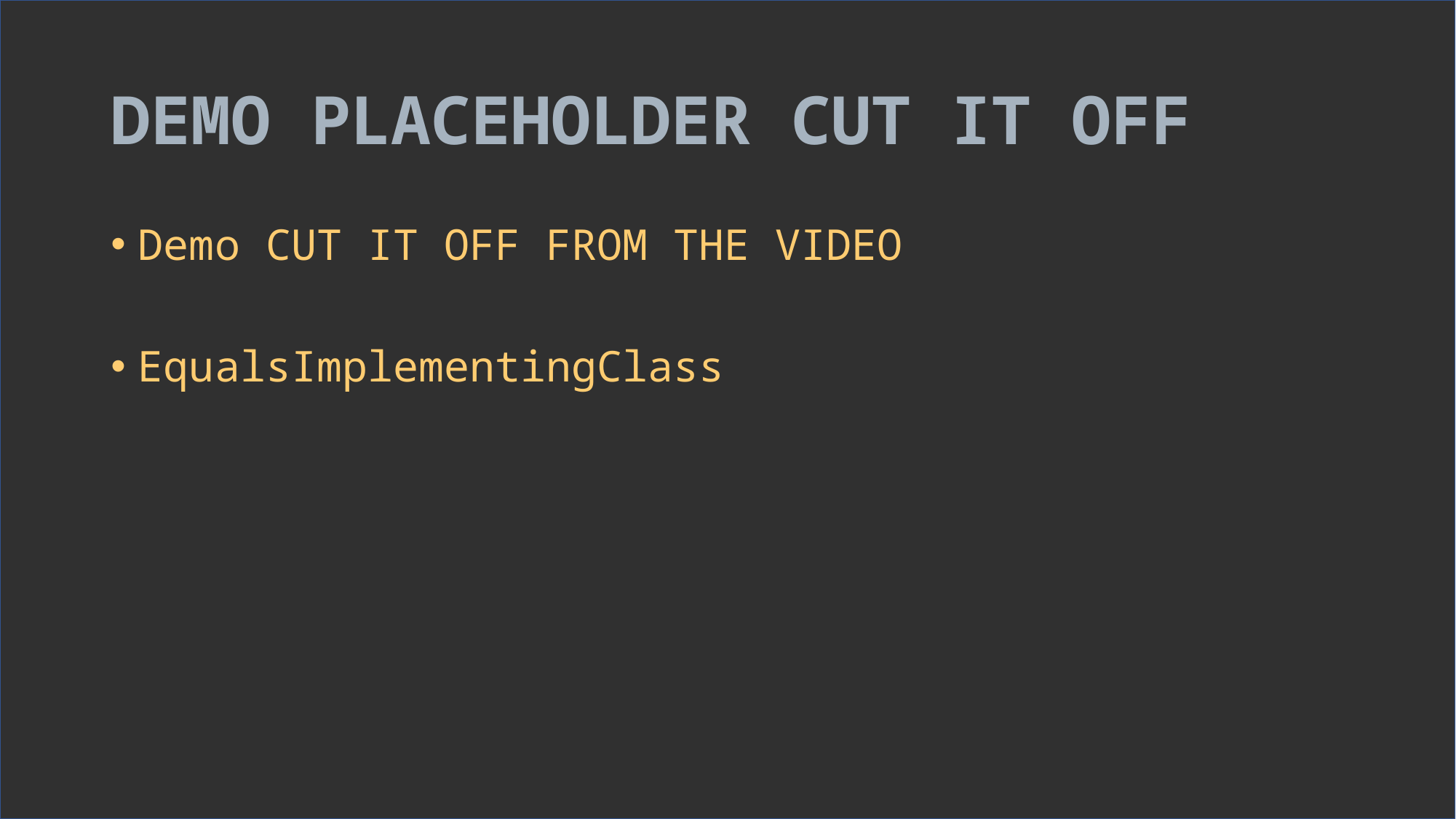

# DEMO PLACEHOLDER CUT IT OFF
Demo CUT IT OFF FROM THE VIDEO

EqualsImplementingClass